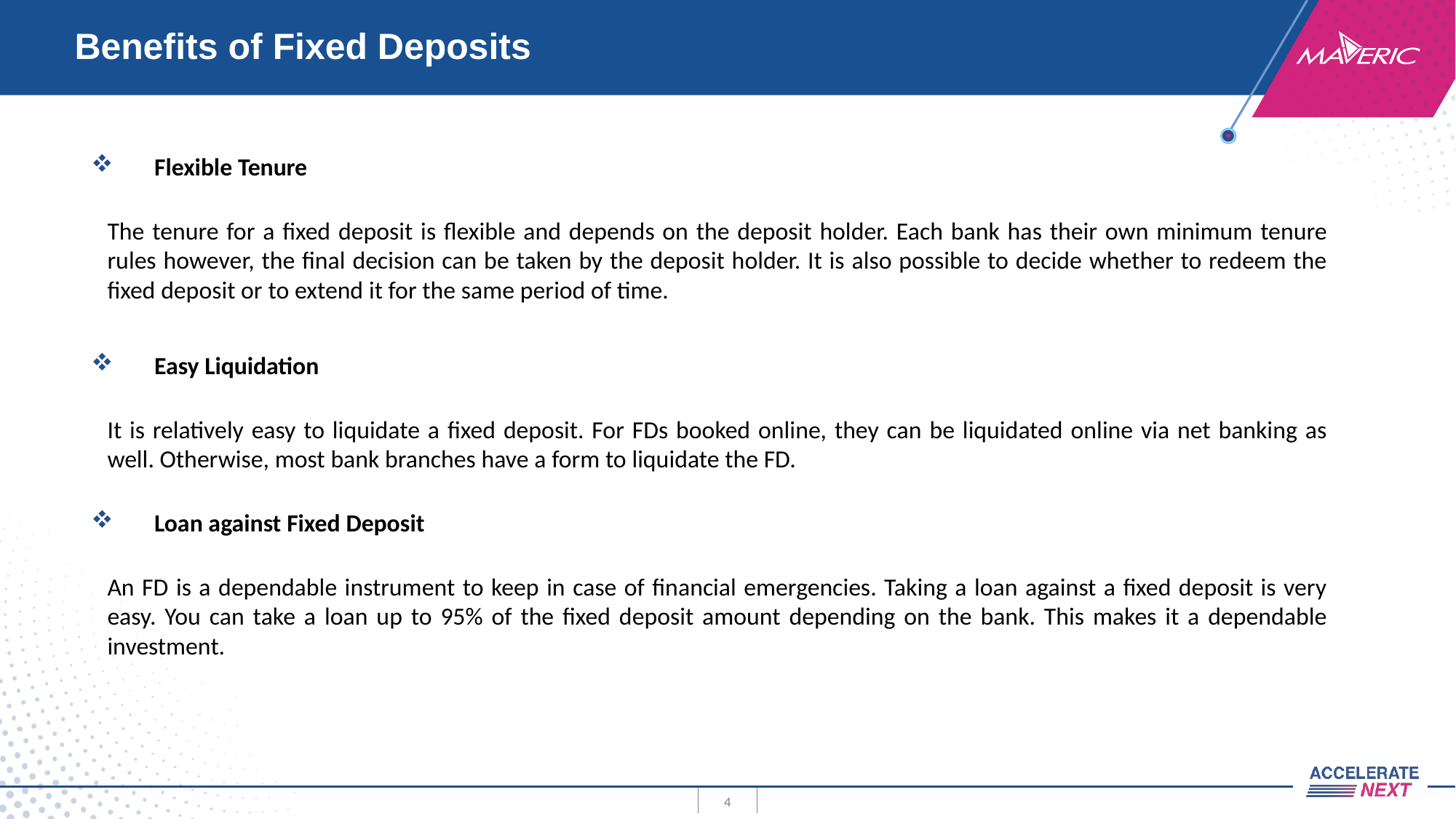

# Benefits of Fixed Deposits
Flexible Tenure

The tenure for a fixed deposit is flexible and depends on the deposit holder. Each bank has their own minimum tenure rules however, the final decision can be taken by the deposit holder. It is also possible to decide whether to redeem the fixed deposit or to extend it for the same period of time.

Easy Liquidation

It is relatively easy to liquidate a fixed deposit. For FDs booked online, they can be liquidated online via net banking as well. Otherwise, most bank branches have a form to liquidate the FD.

Loan against Fixed Deposit

An FD is a dependable instrument to keep in case of financial emergencies. Taking a loan against a fixed deposit is very easy. You can take a loan up to 95% of the fixed deposit amount depending on the bank. This makes it a dependable investment.

4